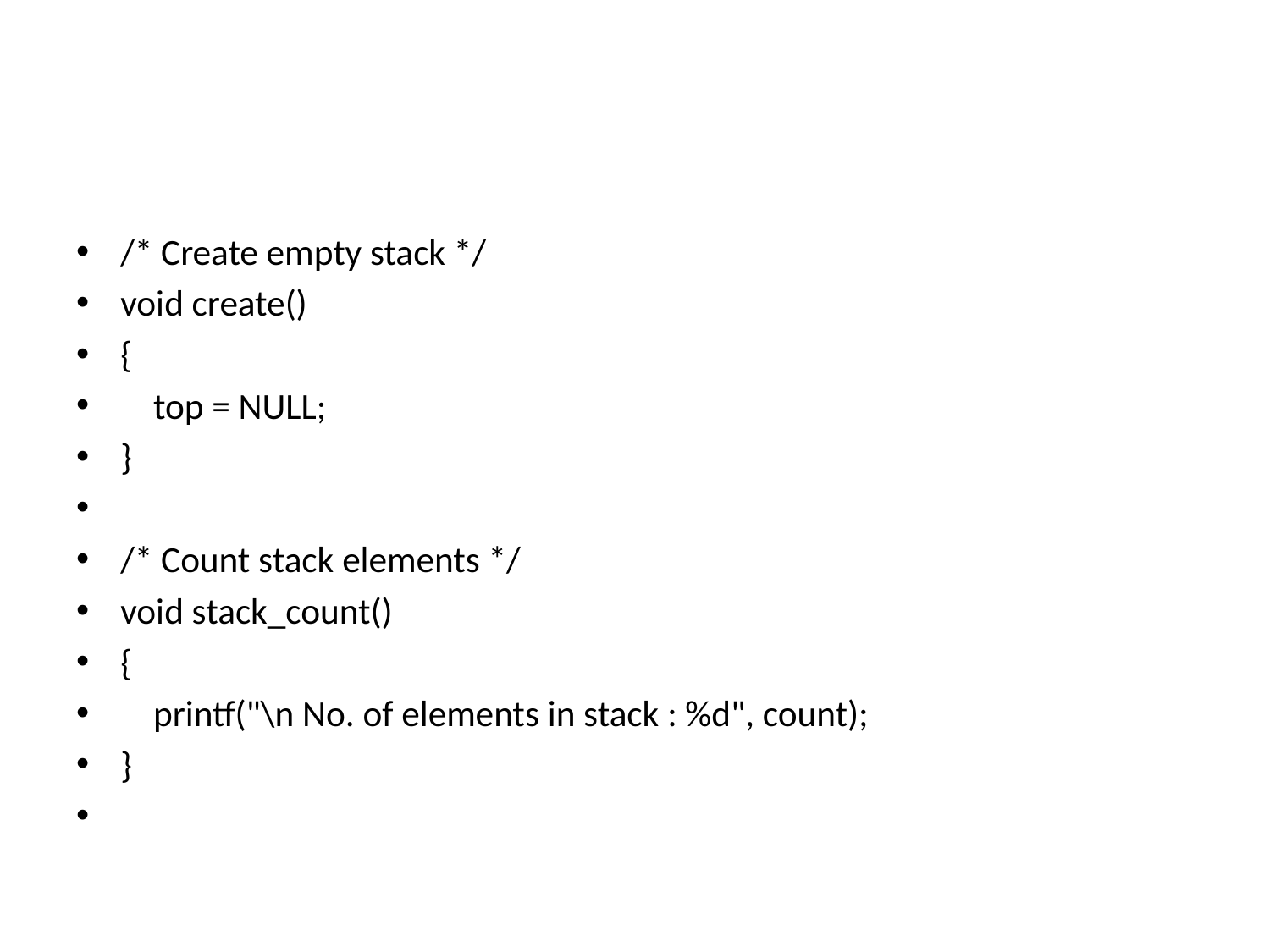

#
/* Create empty stack */
void create()
{
    top = NULL;
}

/* Count stack elements */
void stack_count()
{
    printf("\n No. of elements in stack : %d", count);
}